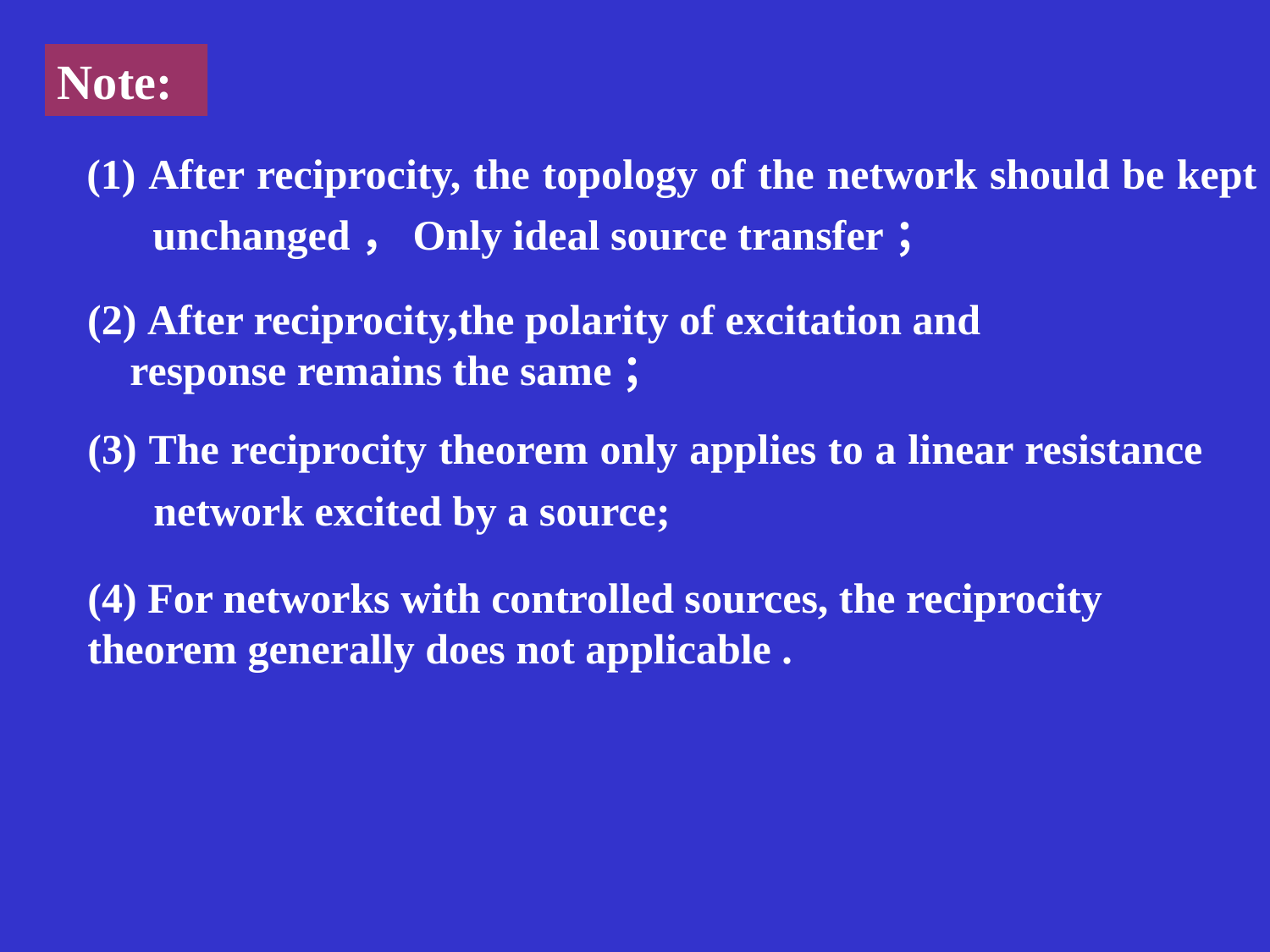

Note:
(1) After reciprocity, the topology of the network should be kept unchanged，Only ideal source transfer；
(2) After reciprocity,the polarity of excitation and
    response remains the same；
(3) The reciprocity theorem only applies to a linear resistance network excited by a source;
(4) For networks with controlled sources, the reciprocity theorem generally does not applicable .